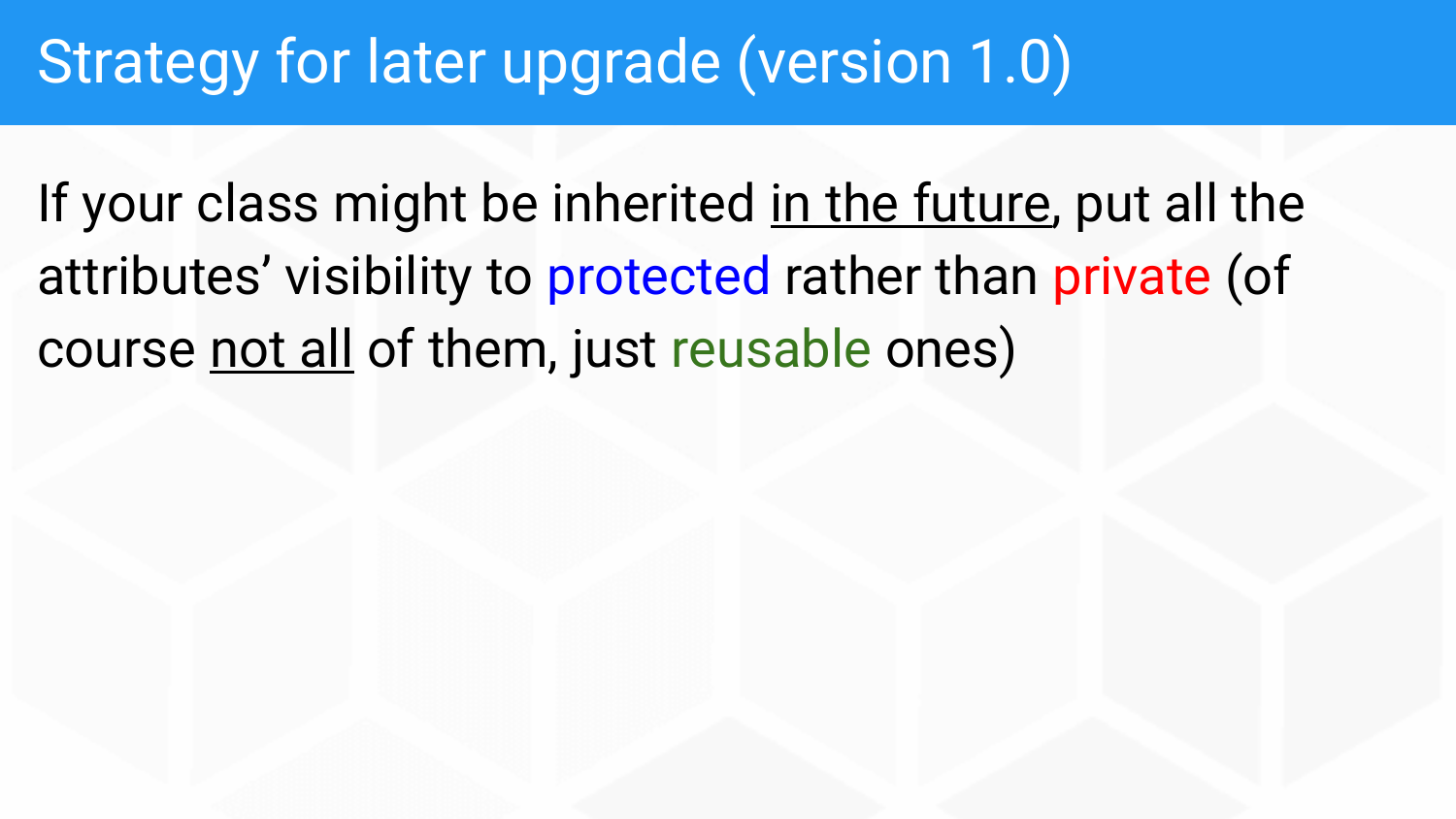

# Strategy for later upgrade (version 1.0)
If your class might be inherited in the future, put all the attributes’ visibility to protected rather than private (of course not all of them, just reusable ones)